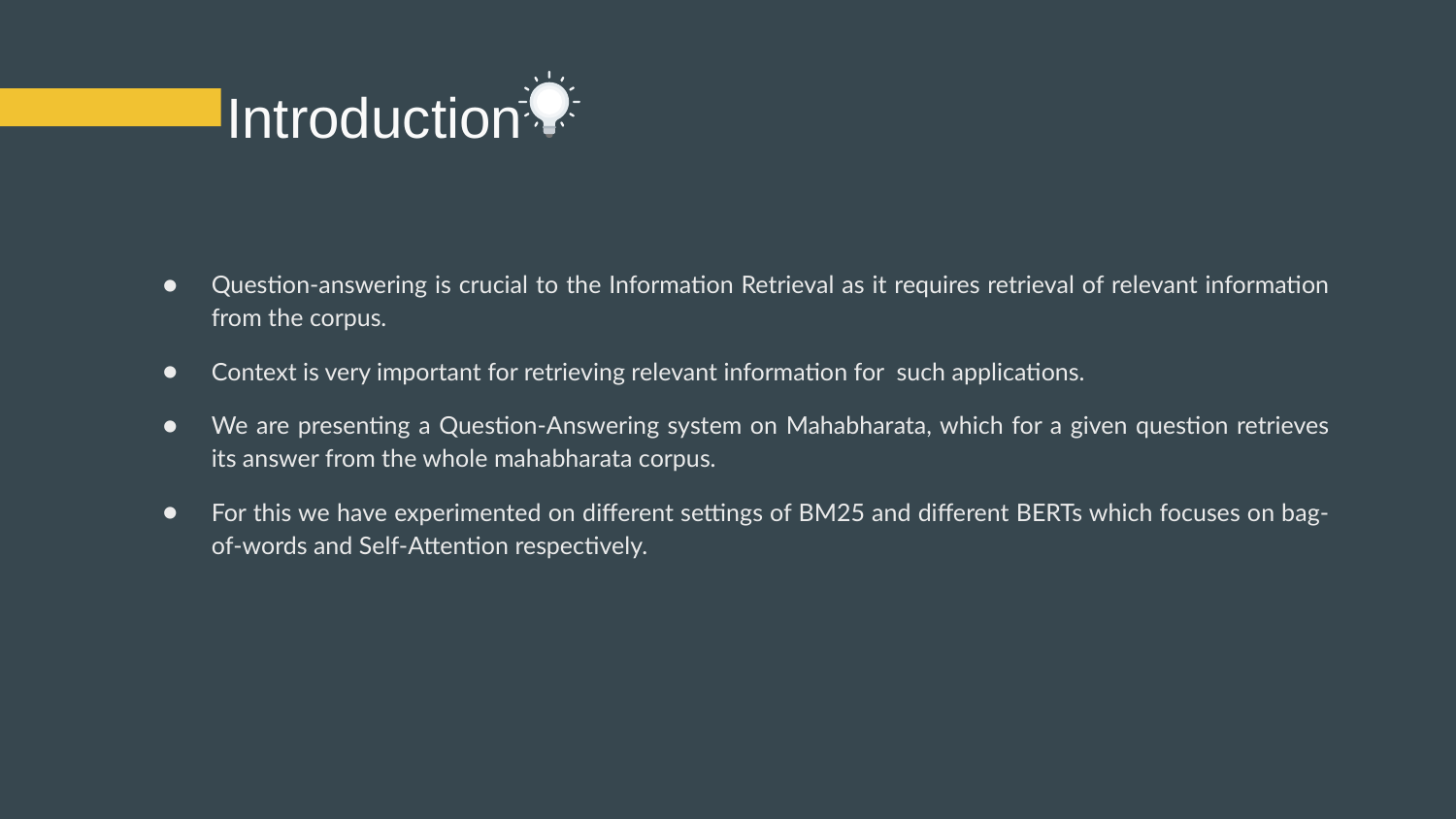

# Introduction

Question-answering is crucial to the Information Retrieval as it requires retrieval of relevant information from the corpus.
Context is very important for retrieving relevant information for  such applications.
We are presenting a Question-Answering system on Mahabharata, which for a given question retrieves its answer from the whole mahabharata corpus.
For this we have experimented on different settings of BM25 and different BERTs which focuses on bag-of-words and Self-Attention respectively.